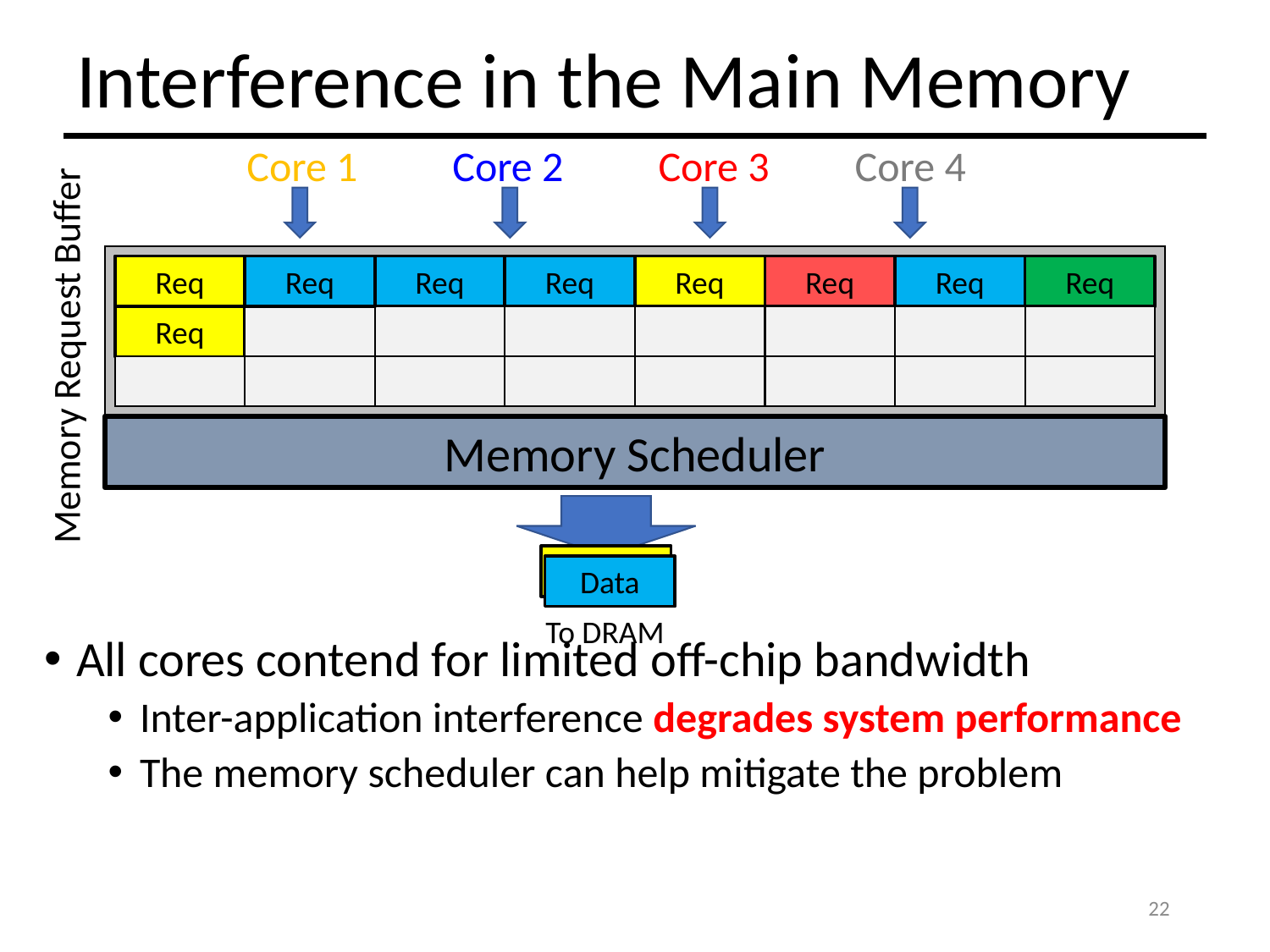

Interference in the Main Memory

All cores contend for limited off-chip bandwidth
Inter-application interference degrades system performance
The memory scheduler can help mitigate the problem
Core 1
Core 2
Core 3
Core 4

Req

Req

Req

Req

Req

Req

Req

Req
Memory Request Buffer

Req

Memory Scheduler

Data
Data
To DRAM
22